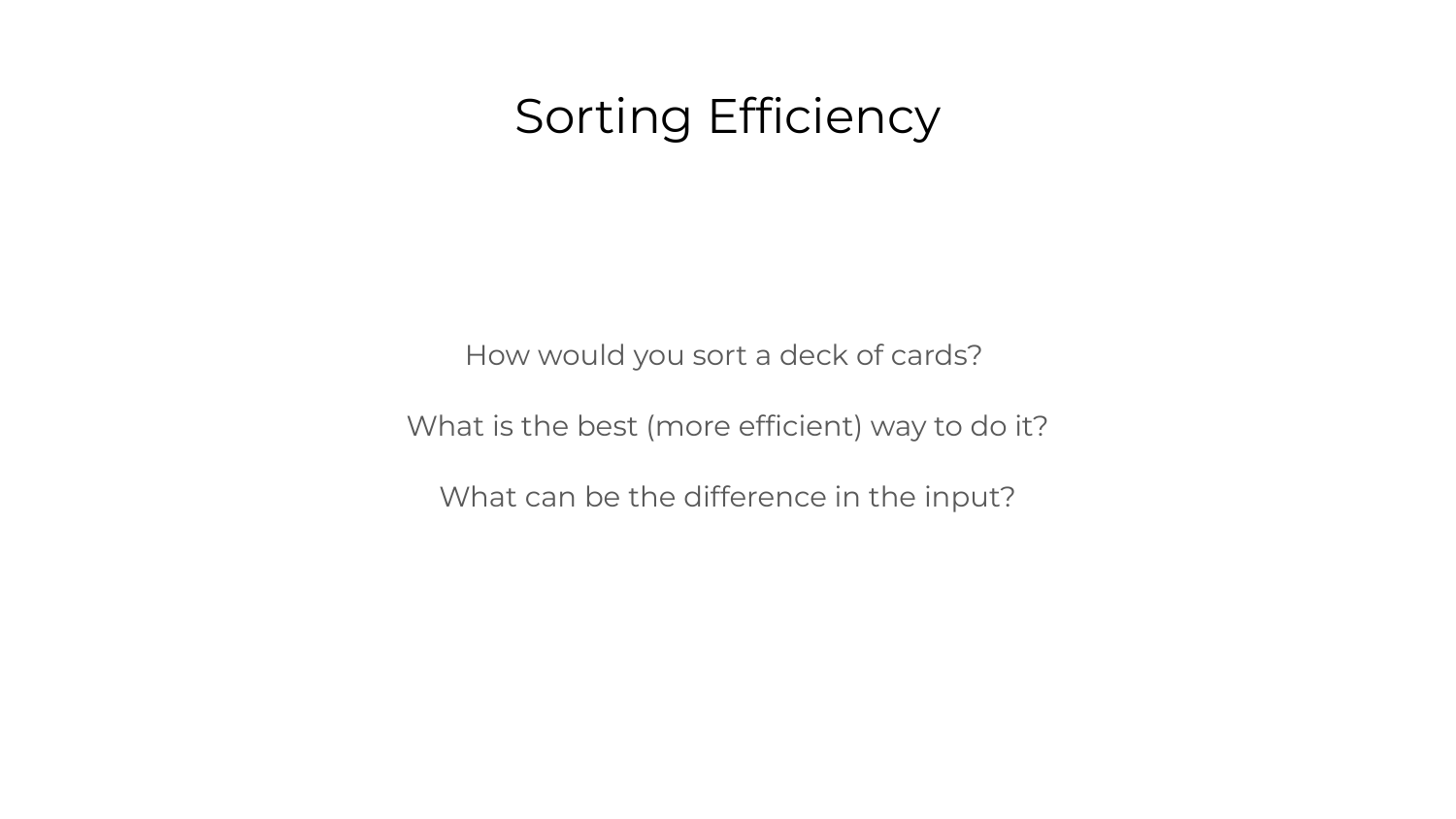

# Sorting Efficiency
How would you sort a deck of cards?
What is the best (more efficient) way to do it?
What can be the difference in the input?